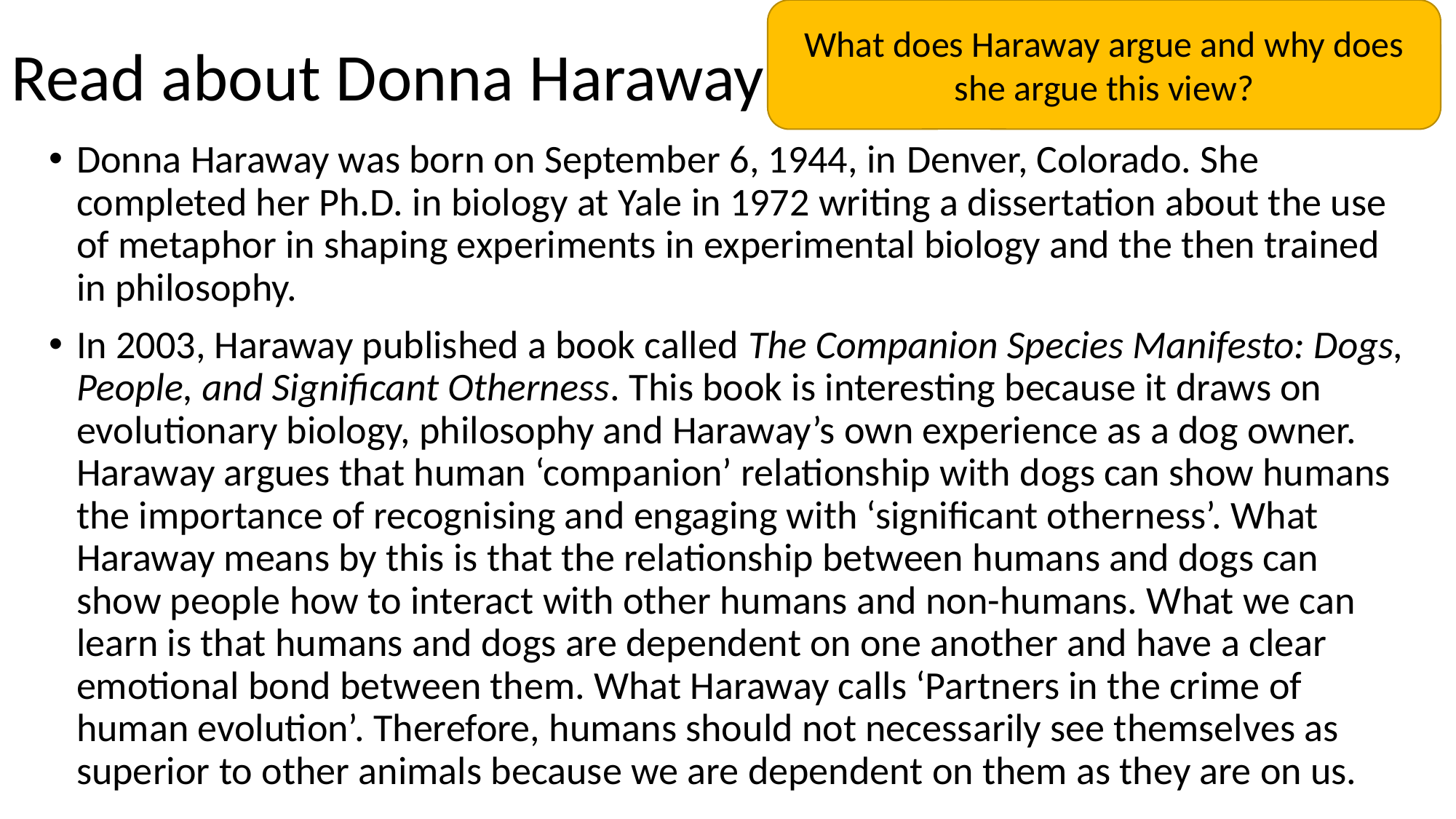

# Read about Donna Haraway
What does Haraway argue and why does she argue this view?
Donna Haraway was born on September 6, 1944, in Denver, Colorado. She completed her Ph.D. in biology at Yale in 1972 writing a dissertation about the use of metaphor in shaping experiments in experimental biology and the then trained in philosophy.
In 2003, Haraway published a book called The Companion Species Manifesto: Dogs, People, and Significant Otherness. This book is interesting because it draws on evolutionary biology, philosophy and Haraway’s own experience as a dog owner. Haraway argues that human ‘companion’ relationship with dogs can show humans the importance of recognising and engaging with ‘significant otherness’. What Haraway means by this is that the relationship between humans and dogs can show people how to interact with other humans and non-humans. What we can learn is that humans and dogs are dependent on one another and have a clear emotional bond between them. What Haraway calls ‘Partners in the crime of human evolution’. Therefore, humans should not necessarily see themselves as superior to other animals because we are dependent on them as they are on us.